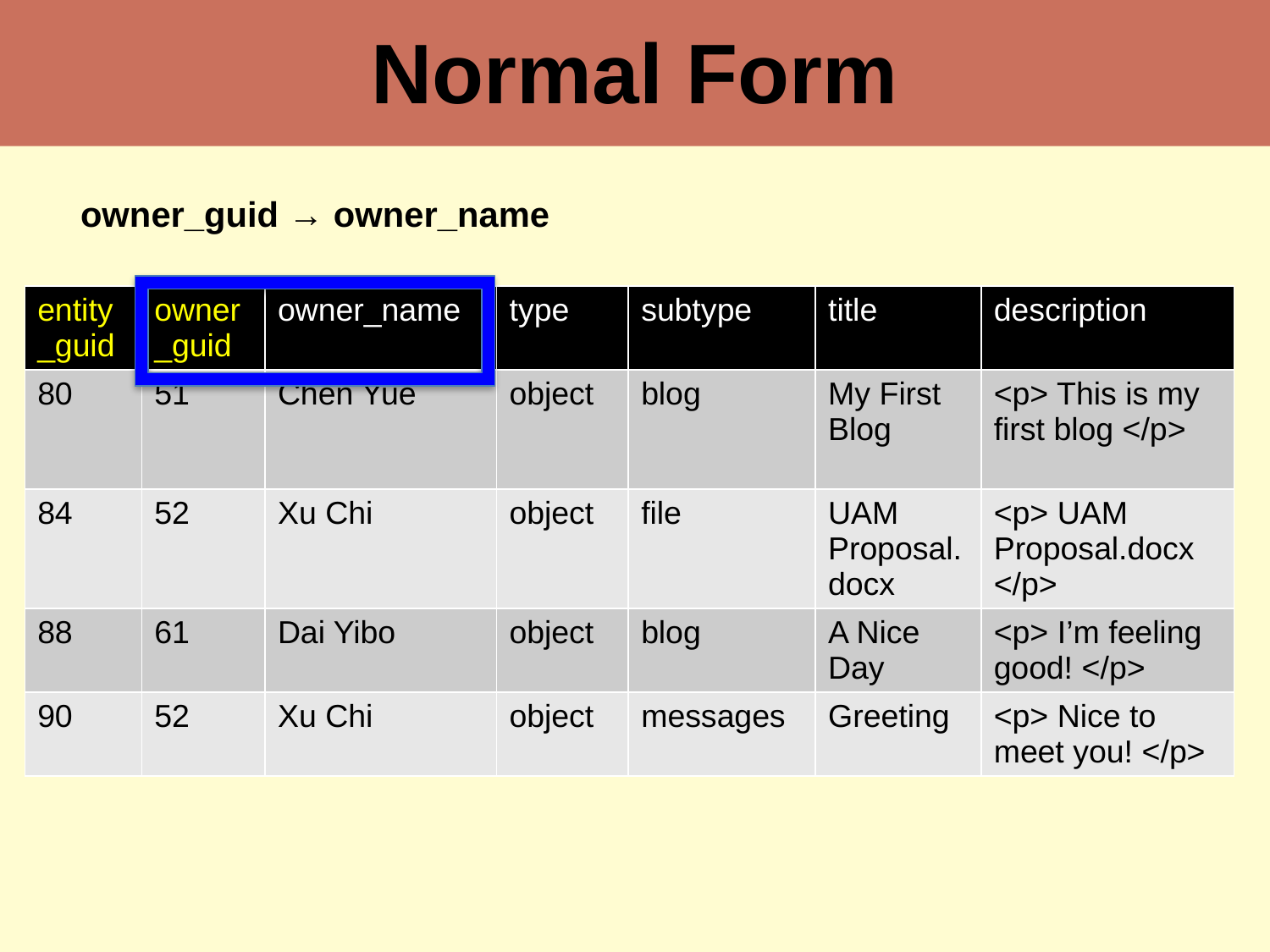

Normal Form
owner_guid → owner_name

| entity\_guid | owner\_guid | owner\_name | type | subtype | title | description |
| --- | --- | --- | --- | --- | --- | --- |
| 80 | 51 | Chen Yue | object | blog | My First Blog | <p> This is my first blog </p> |
| 84 | 52 | Xu Chi | object | file | UAM Proposal.docx | <p> UAM Proposal.docx </p> |
| 88 | 61 | Dai Yibo | object | blog | A Nice Day | <p> I’m feeling good! </p> |
| 90 | 52 | Xu Chi | object | messages | Greeting | <p> Nice to meet you! </p> |